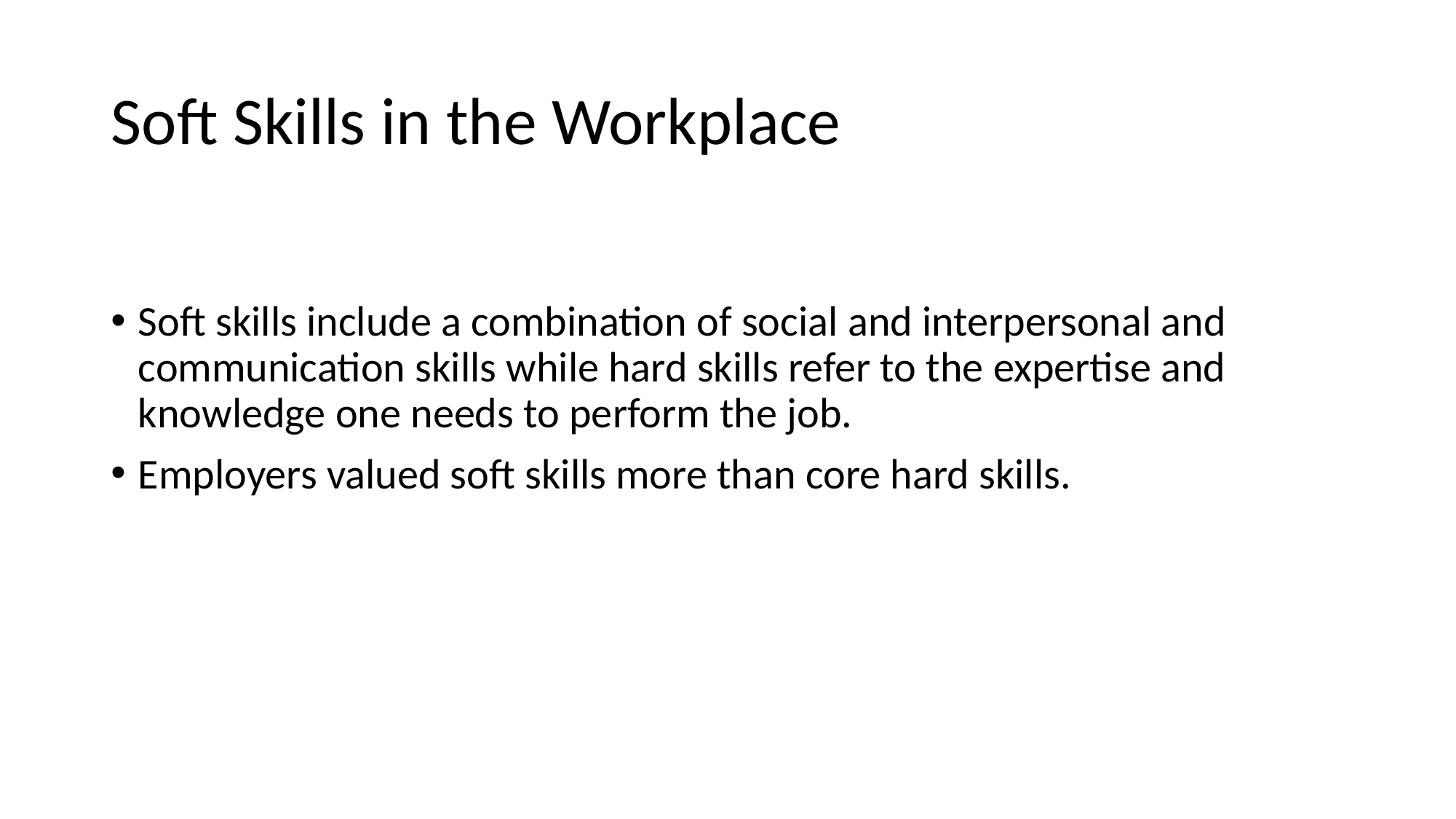

# Soft Skills in the Workplace
Soft skills include a combination of social and interpersonal and communication skills while hard skills refer to the expertise and knowledge one needs to perform the job.
Employers valued soft skills more than core hard skills.